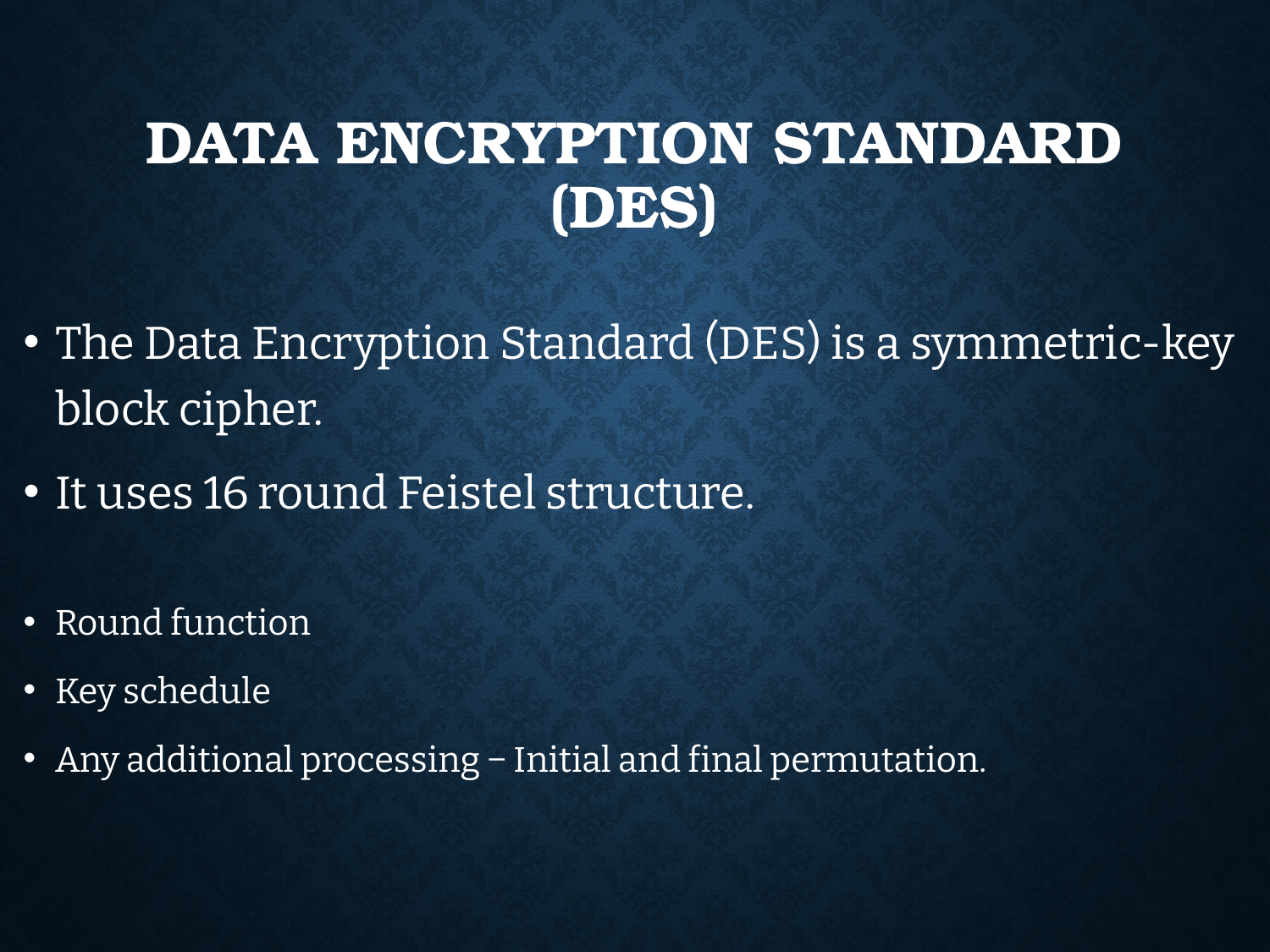

# Data Encryption Standard (DES)
The Data Encryption Standard (DES) is a symmetric-key block cipher.
It uses 16 round Feistel structure.

Round function
Key schedule
Any additional processing − Initial and final permutation.